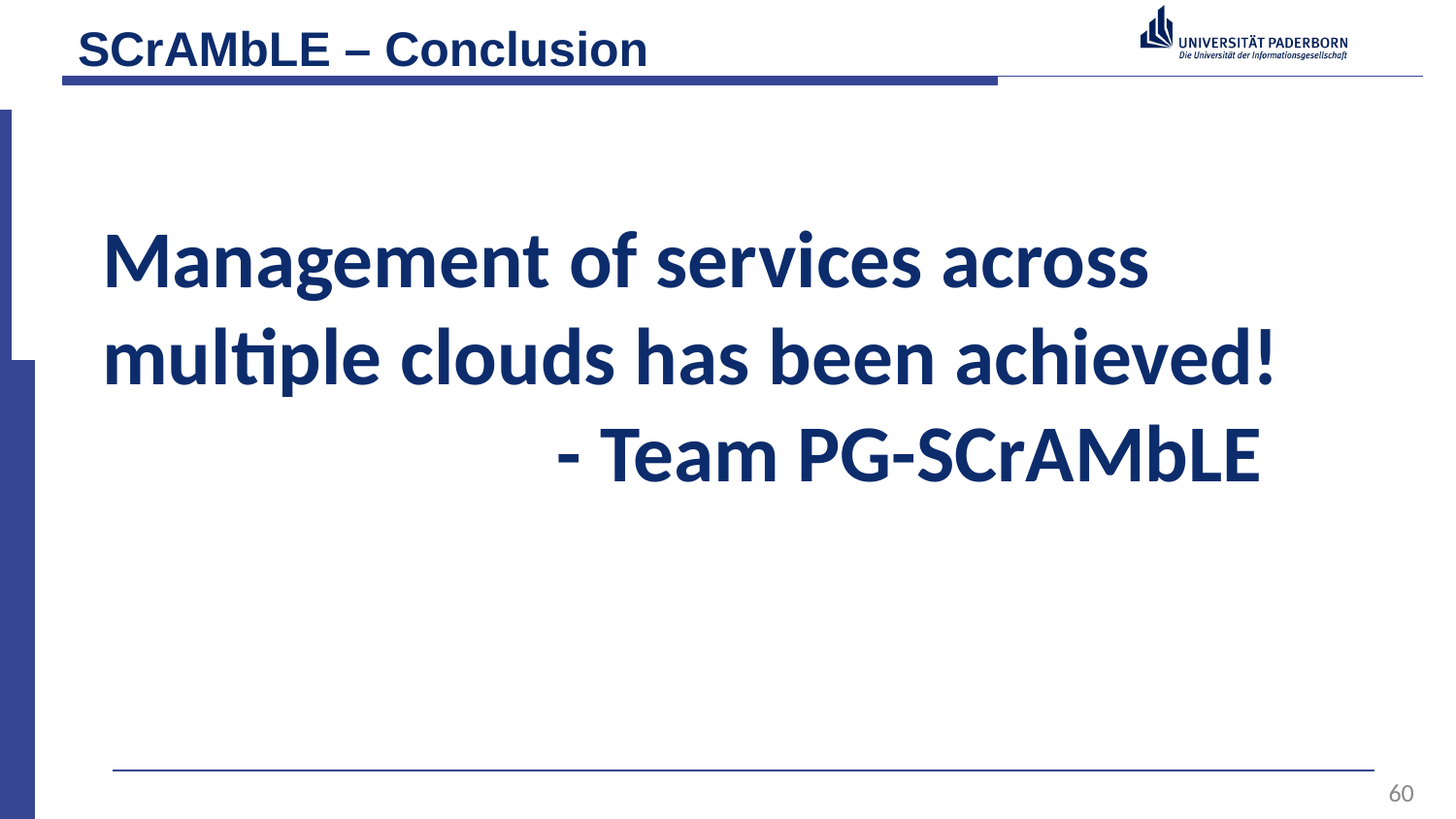

# SCrAMbLE – Conclusion
Management of services across multiple clouds has been achieved!
                         - Team PG-SCrAMbLE

60